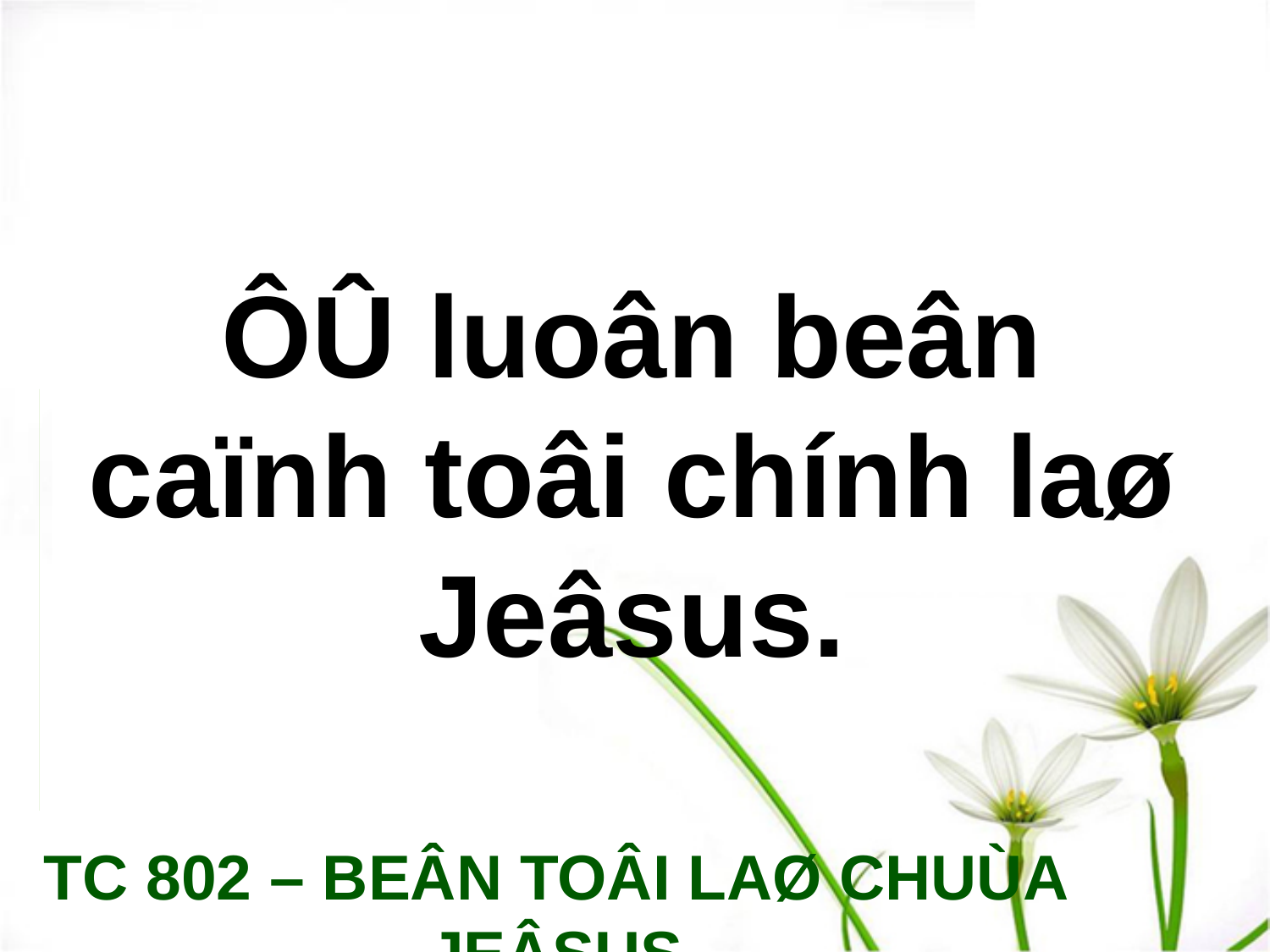

ÔÛ luoân beân caïnh toâi chính laø Jeâsus.
TC 802 – BEÂN TOÂI LAØ CHUÙA JEÂSUS